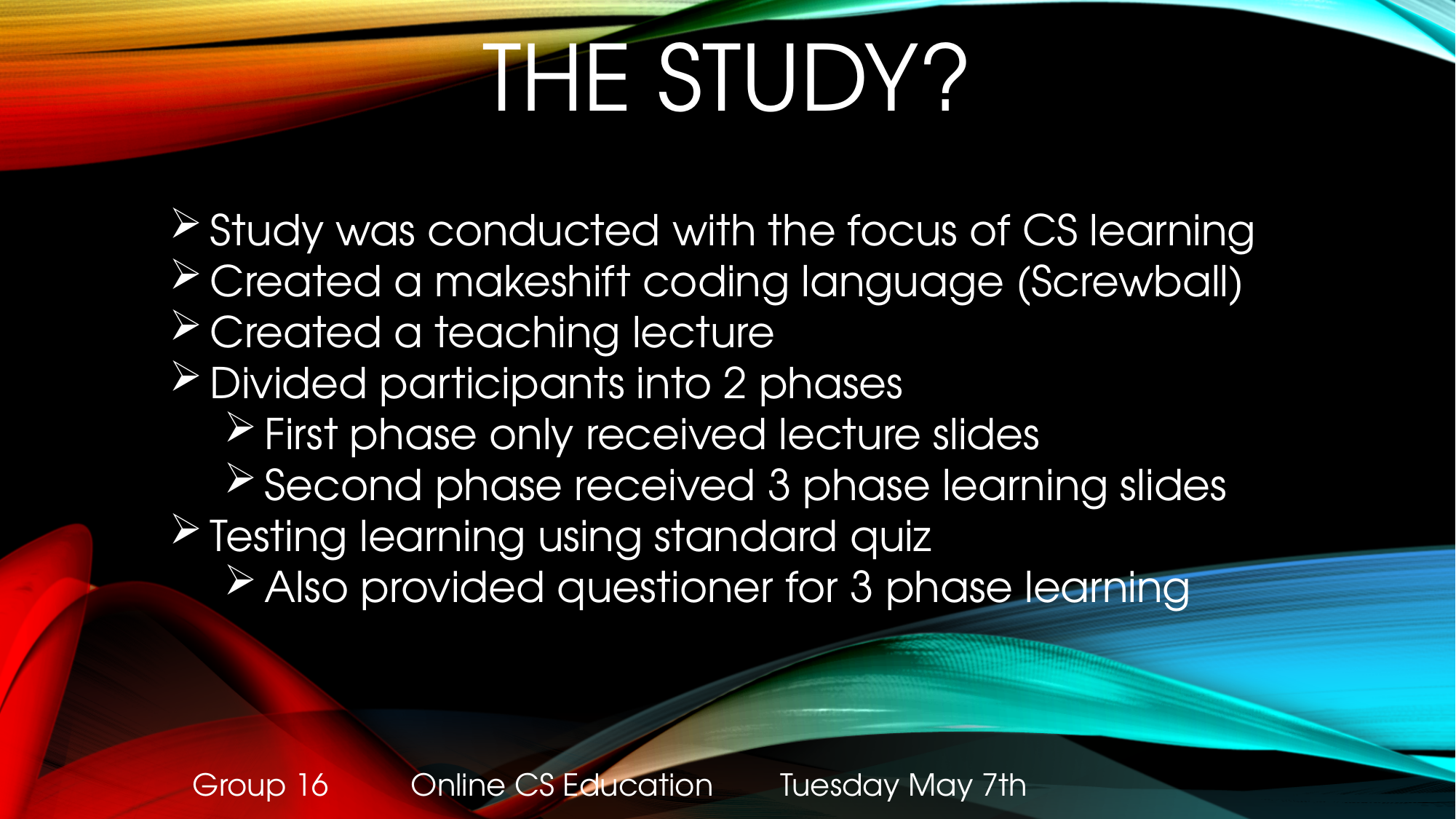

# The Study?
Study was conducted with the focus of CS learning
Created a makeshift coding language (Screwball)
Created a teaching lecture
Divided participants into 2 phases
First phase only received lecture slides
Second phase received 3 phase learning slides
Testing learning using standard quiz
Also provided questioner for 3 phase learning
Group 16	Online CS Education	     Tuesday May 7th